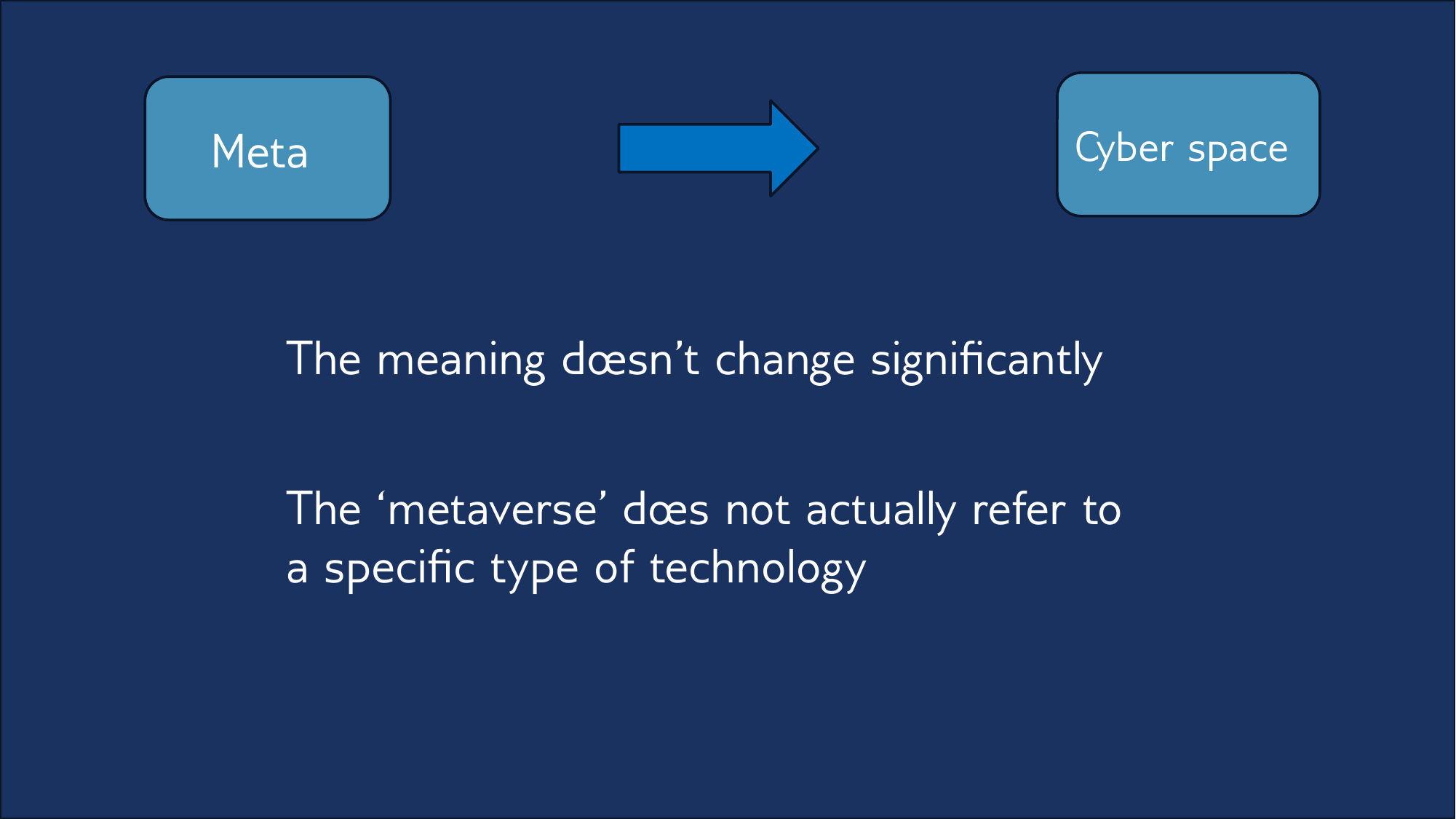

Cyber space
Meta

The meaning doesn’t change significantly
The ‘metaverse’ does not actually refer to a specific type of technology